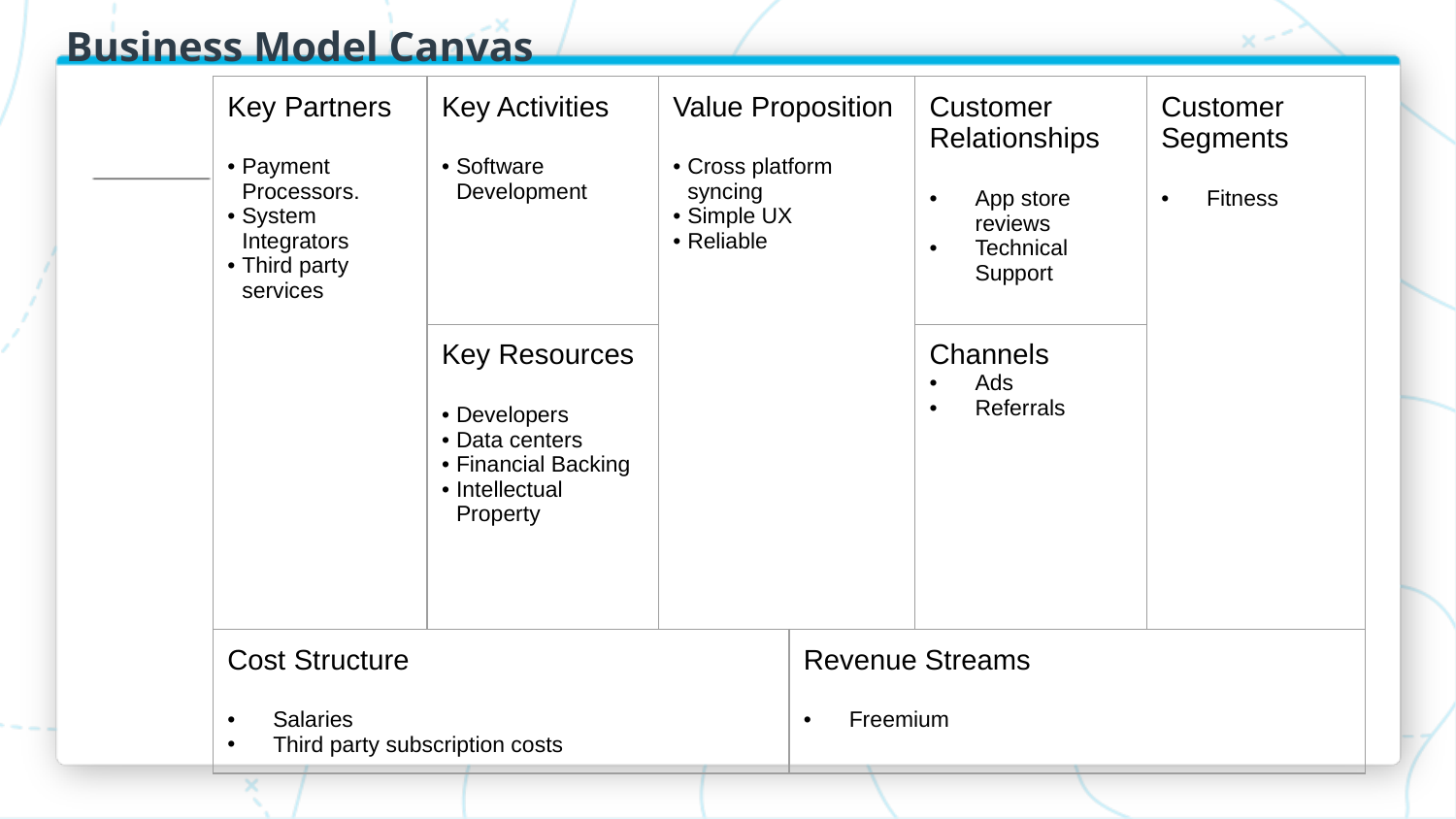

# Business Model Canvas
| Key Partners Payment Processors. System Integrators Third party services | Key Activities Software Development | Value Proposition Cross platform syncing Simple UX Reliable |  | Customer Relationships App store reviews Technical Support | Customer Segments Fitness |
| --- | --- | --- | --- | --- | --- |
|  | Key Resources Developers Data centers Financial Backing Intellectual Property |  |  | Channels Ads Referrals |  |
| Cost Structure Salaries Third party subscription costs |  |  | Revenue Streams Freemium |  |  |